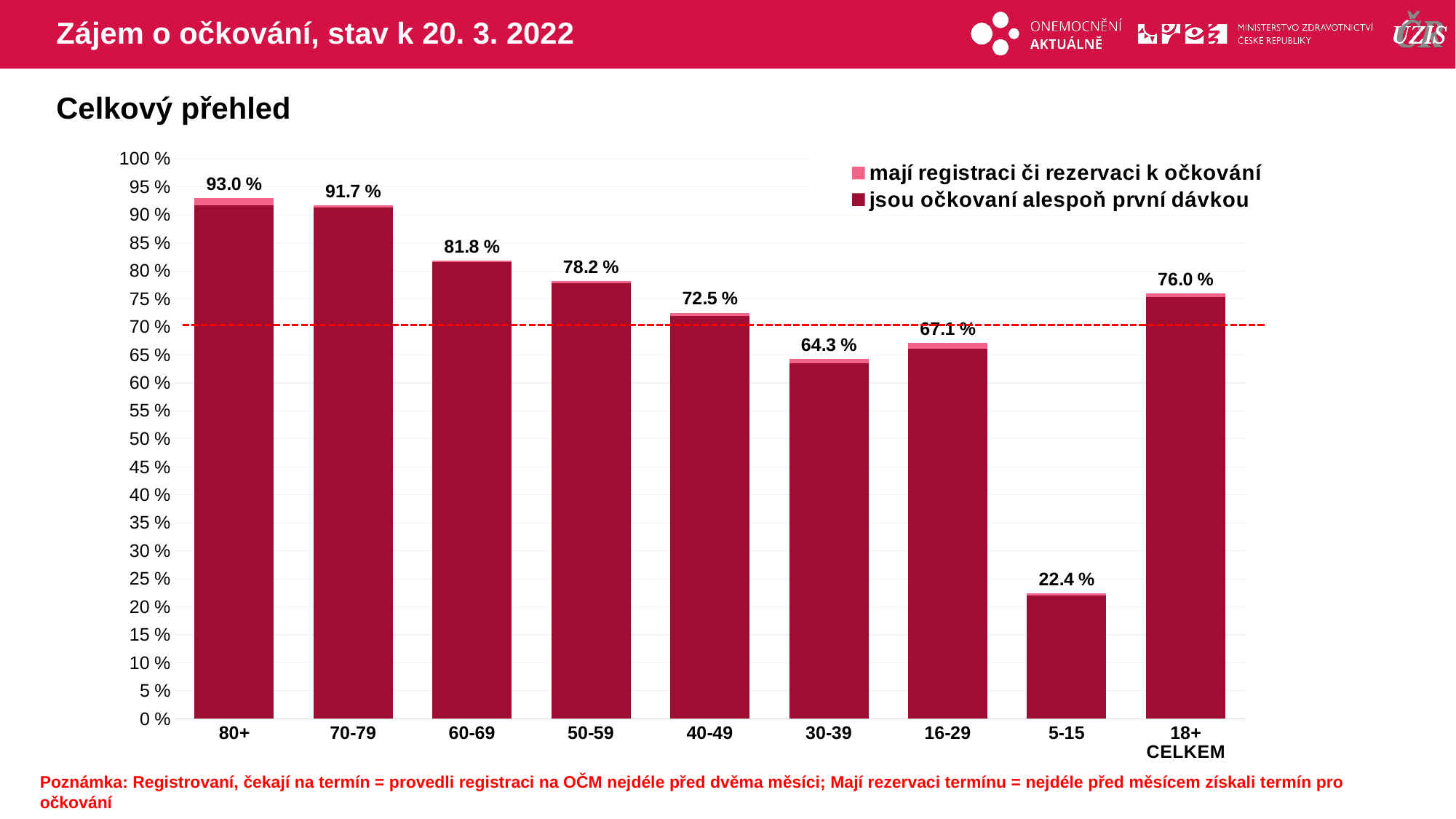

# Zájem o očkování, stav k 20. 3. 2022
Celkový přehled

### Chart

| Category | mají registraci či rezervaci k očkování | jsou očkovaní alespoň první dávkou |
|---|---|---|
| 80+ | 92.962196609805 | 91.773215410948 |
| 70-79 | 91.745973046424 | 91.284580374391 |
| 60-69 | 81.823091911982 | 81.532387742192 |
| 50-59 | 78.208148640227 | 77.761651832429 |
| 40-49 | 72.532345443764 | 72.018692420267 |
| 30-39 | 64.305911871765 | 63.45999058578 |
| 16-29 | 67.145875983635 | 66.098975854178 |
| 5-15 | 22.417977427923 | 22.066000122579 |
| 18+ CELKEM | 75.973469590822 | 75.328405485186 |
Poznámka: Registrovaní, čekají na termín = provedli registraci na OČM nejdéle před dvěma měsíci; Mají rezervaci termínu = nejdéle před měsícem získali termín pro očkování